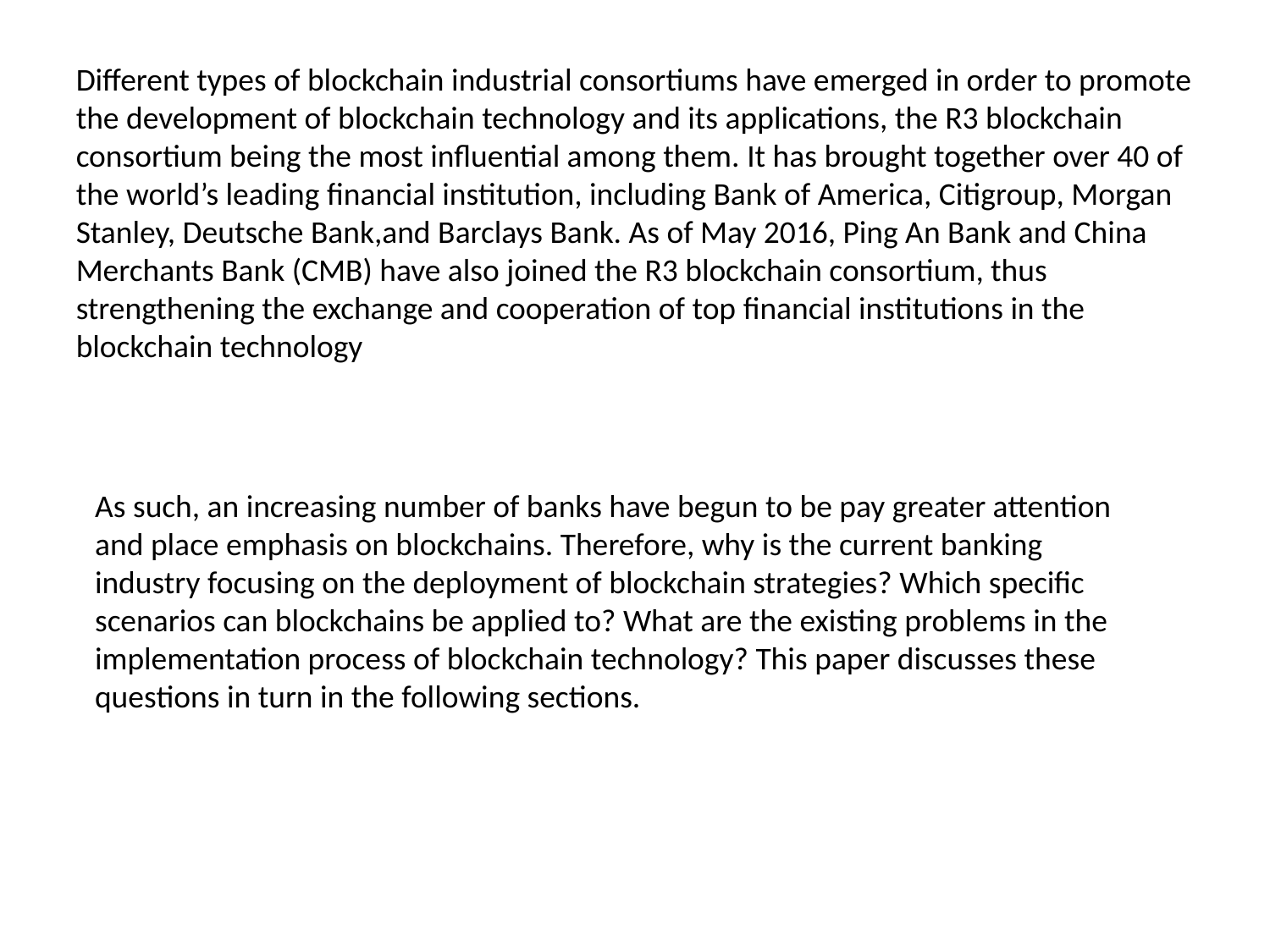

Different types of blockchain industrial consortiums have emerged in order to promote the development of blockchain technology and its applications, the R3 blockchain consortium being the most influential among them. It has brought together over 40 of the world’s leading financial institution, including Bank of America, Citigroup, Morgan Stanley, Deutsche Bank,and Barclays Bank. As of May 2016, Ping An Bank and China Merchants Bank (CMB) have also joined the R3 blockchain consortium, thus strengthening the exchange and cooperation of top financial institutions in the blockchain technology
As such, an increasing number of banks have begun to be pay greater attention
and place emphasis on blockchains. Therefore, why is the current banking industry focusing on the deployment of blockchain strategies? Which specific scenarios can blockchains be applied to? What are the existing problems in the implementation process of blockchain technology? This paper discusses these questions in turn in the following sections.